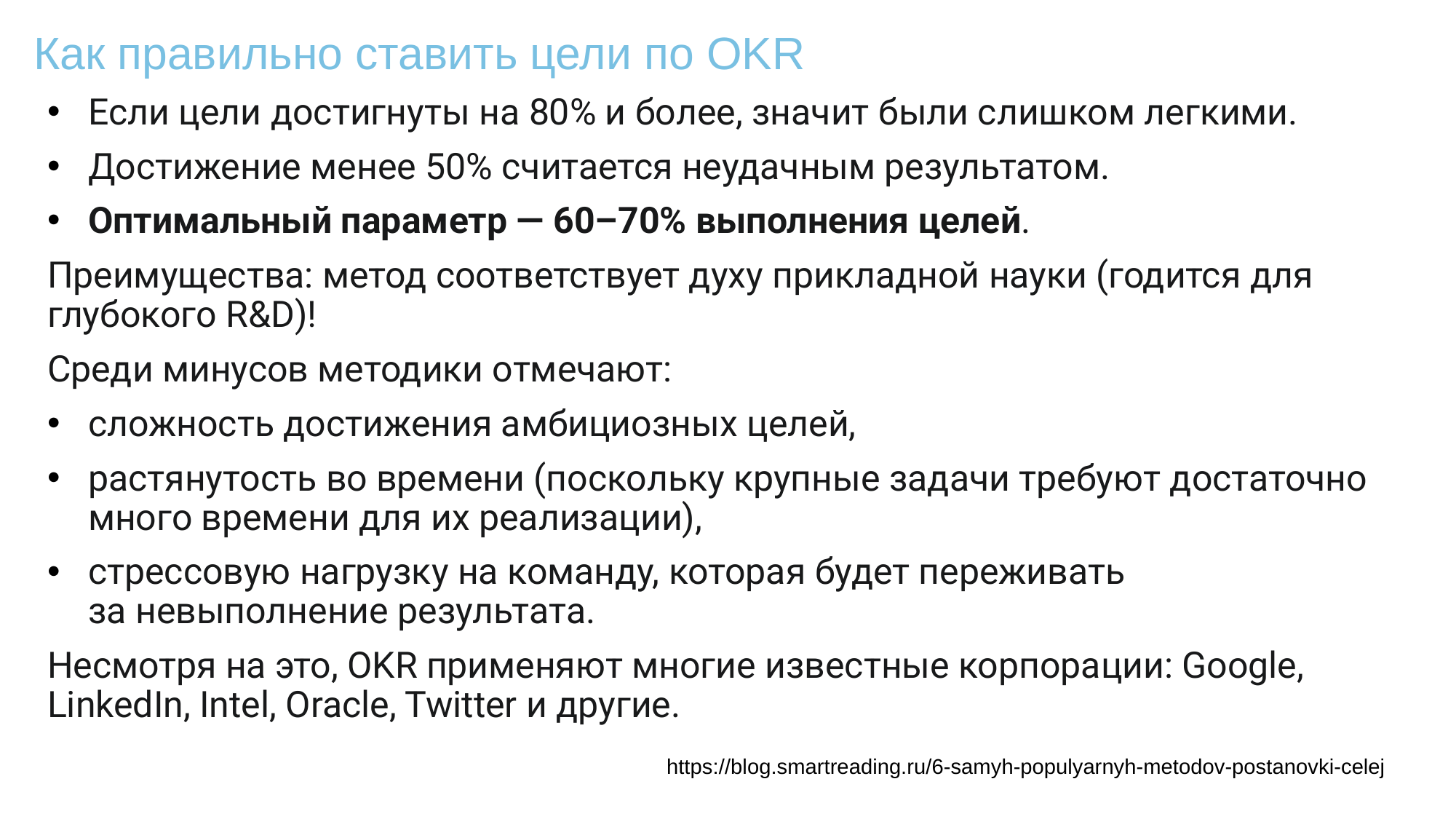

# Как правильно ставить цели по OKR
Если цели достигнуты на 80% и более, значит были слишком легкими.
Достижение менее 50% считается неудачным результатом.
Оптимальный параметр — 60–70% выполнения целей.
Преимущества: метод соответствует духу прикладной науки (годится для глубокого R&D)!
Среди минусов методики отмечают:
сложность достижения амбициозных целей,
растянутость во времени (поскольку крупные задачи требуют достаточно много времени для их реализации),
стрессовую нагрузку на команду, которая будет переживать за невыполнение результата.
Несмотря на это, OKR применяют многие известные корпорации: Google, LinkedIn, Intel, Oracle, Twitter и другие.

https://blog.smartreading.ru/6-samyh-populyarnyh-metodov-postanovki-celej